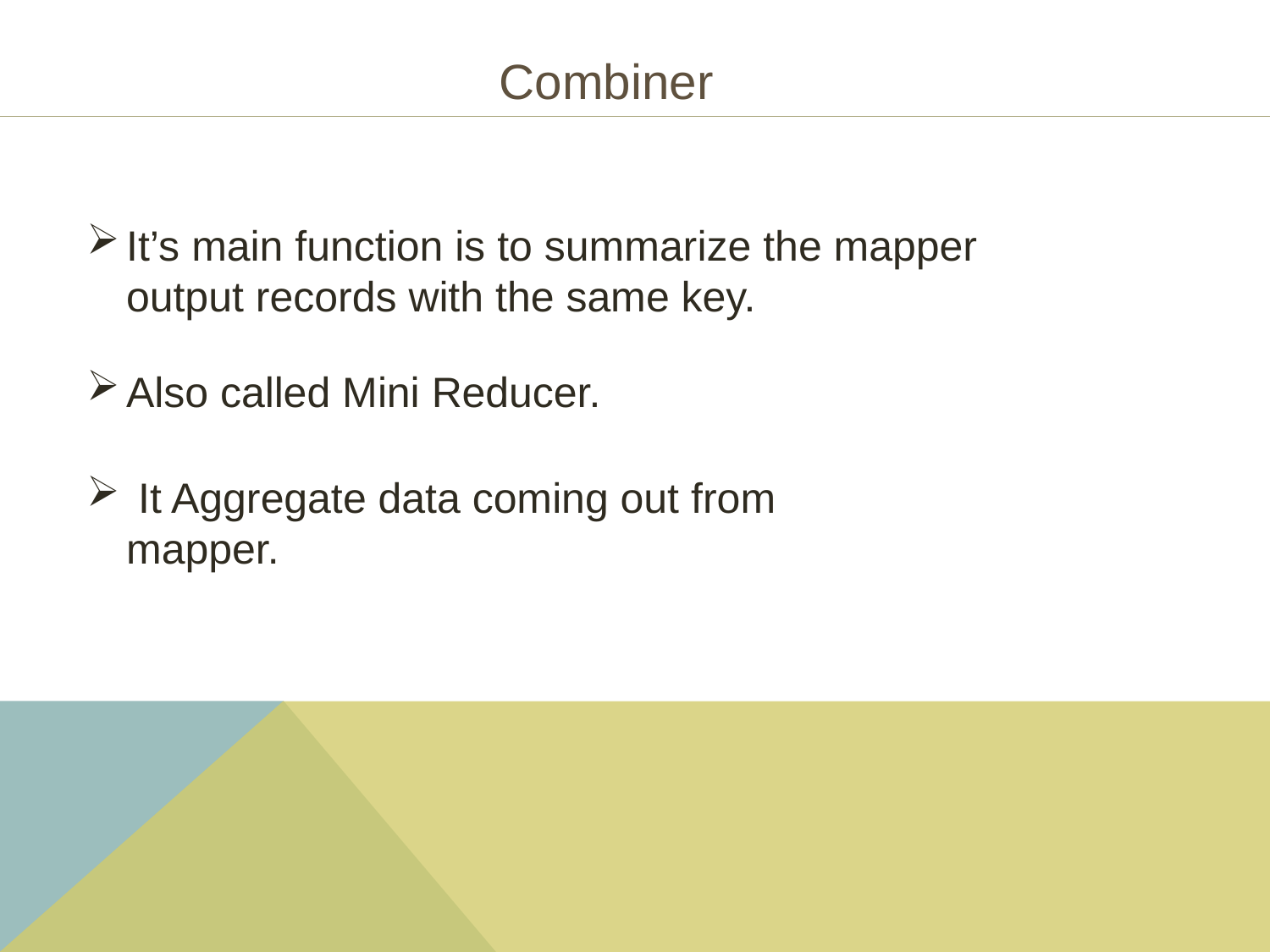

Combiner
It’s main function is to summarize the mapper output records with the same key.
Also called Mini Reducer.
 It Aggregate data coming out from mapper.